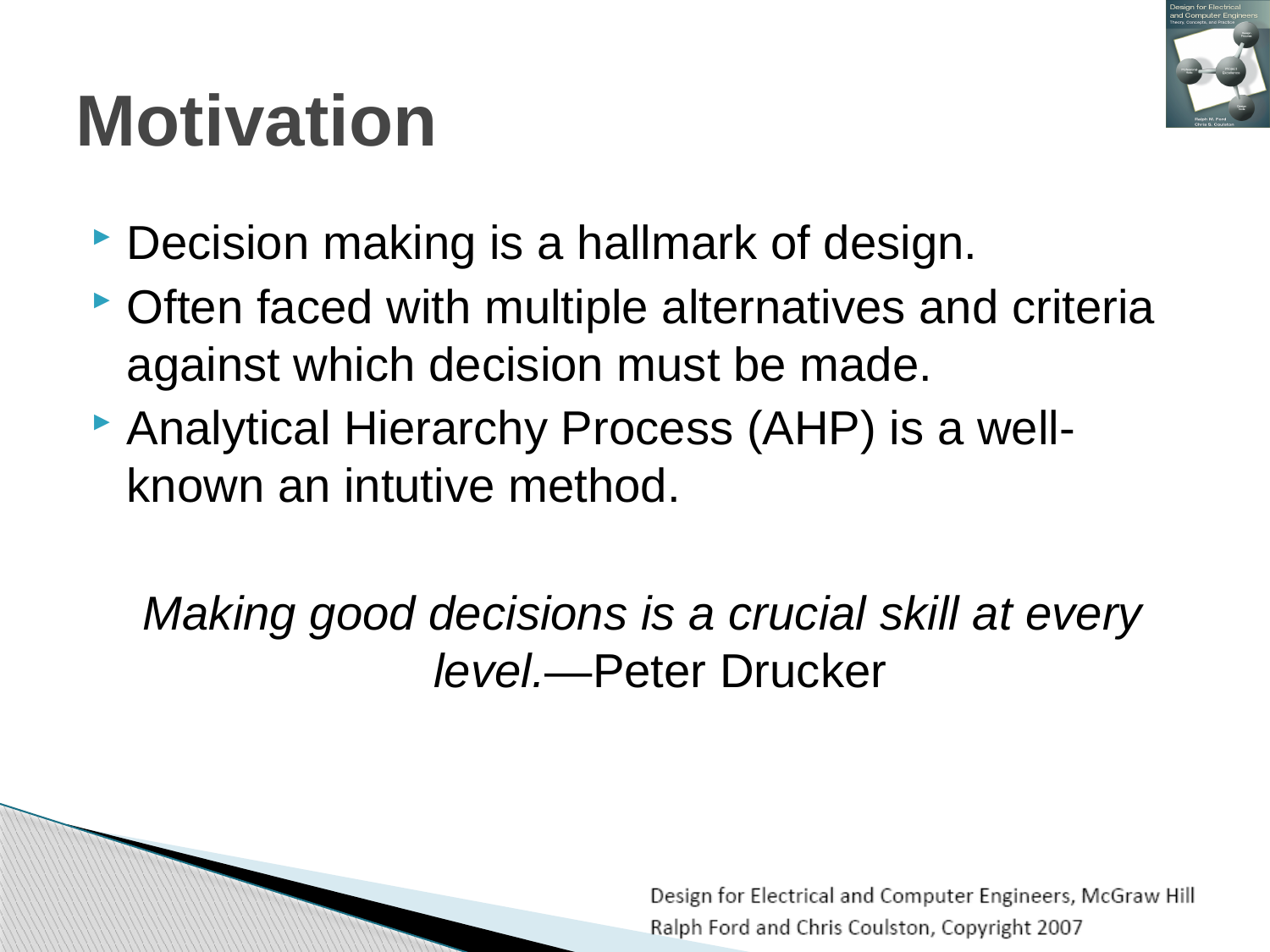

# Motivation
Decision making is a hallmark of design.
Often faced with multiple alternatives and criteria against which decision must be made.
Analytical Hierarchy Process (AHP) is a well-known an intutive method.

Making good decisions is a crucial skill at every level.—Peter Drucker